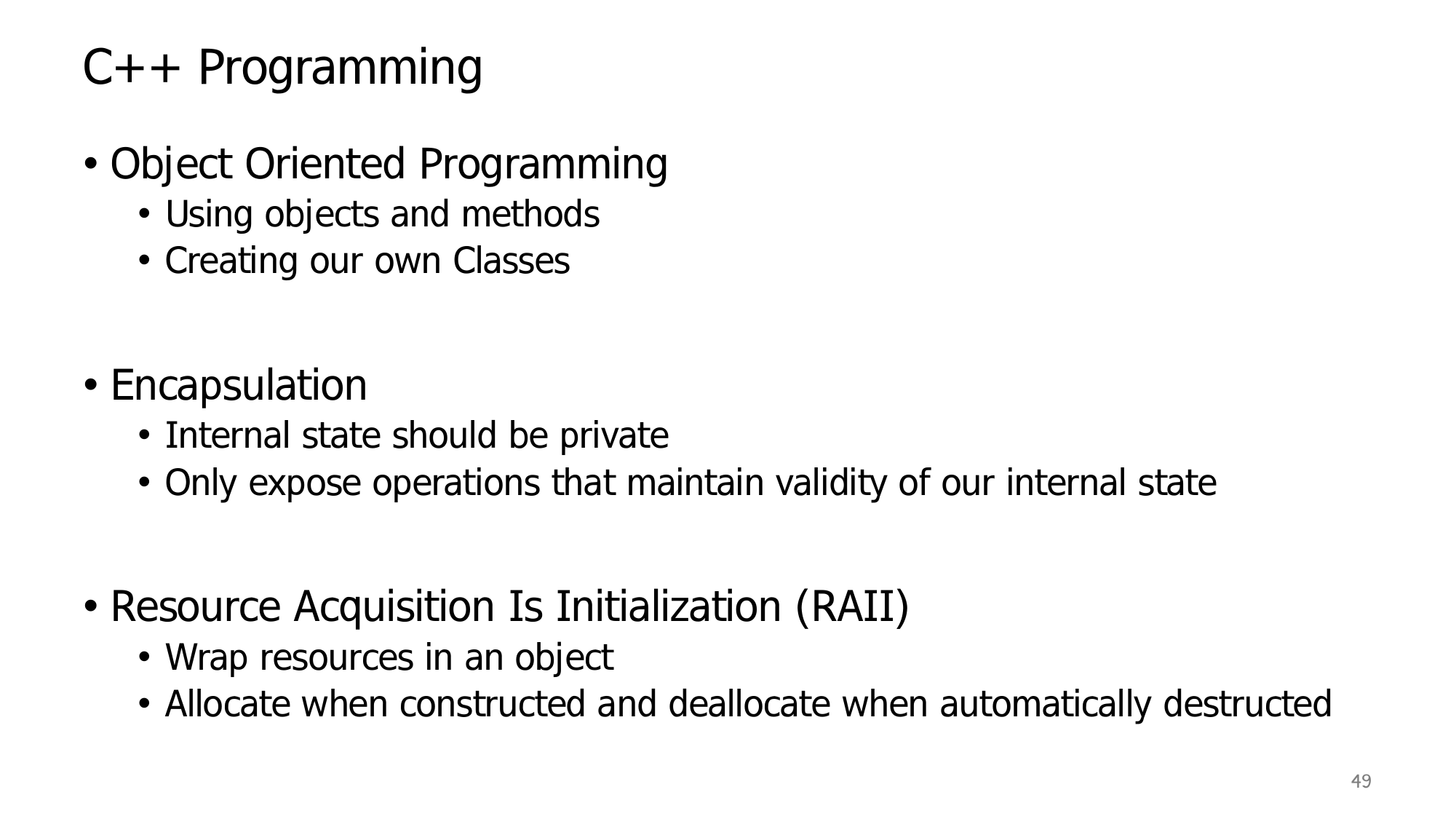

# C++ Programming
Object Oriented Programming
Using objects and methods
Creating our own Classes

Encapsulation
Internal state should be private
Only expose operations that maintain validity of our internal state

Resource Acquisition Is Initialization (RAII)
Wrap resources in an object
Allocate when constructed and deallocate when automatically destructed
49